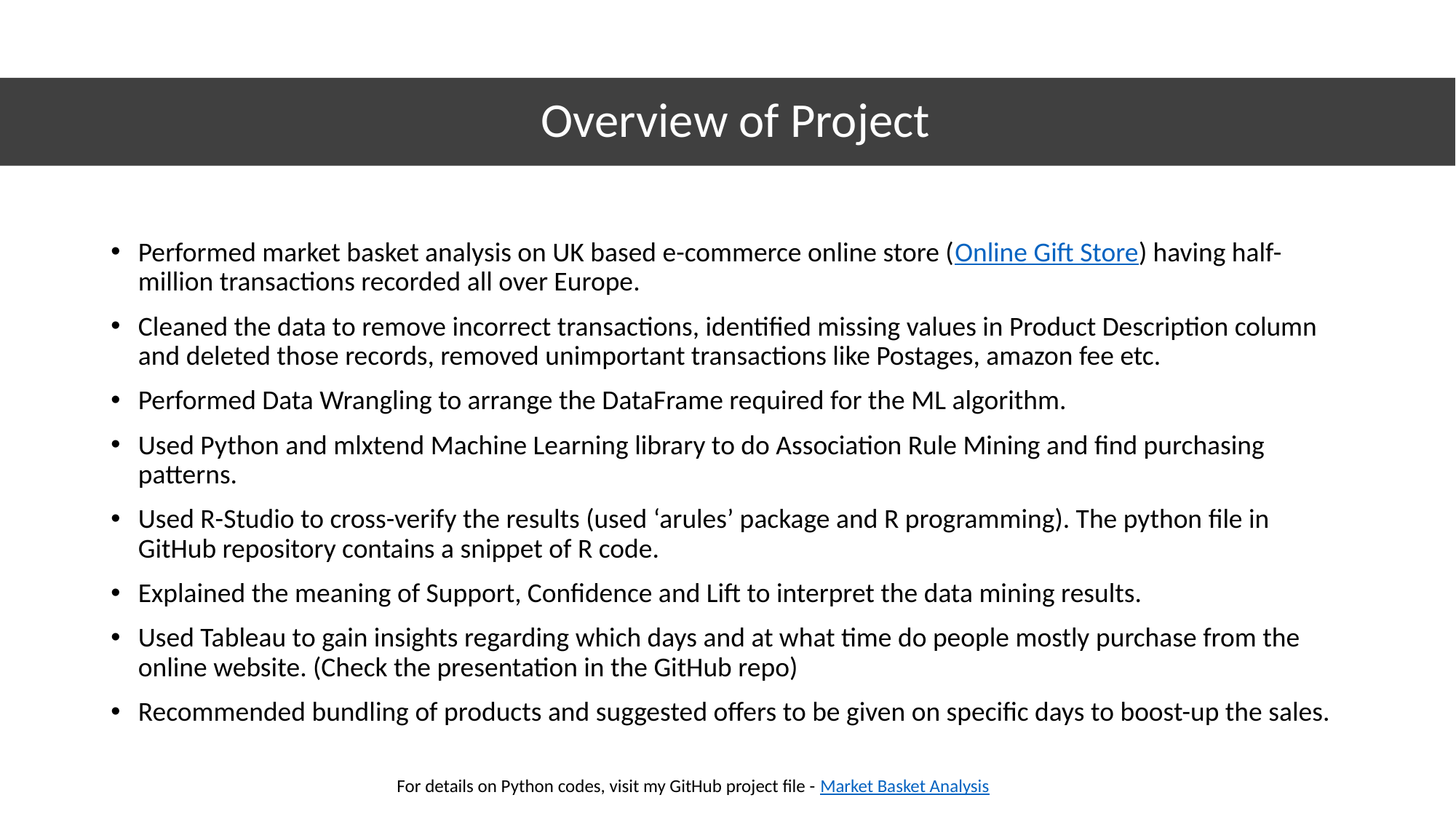

# Overview of Project

Performed market basket analysis on UK based e-commerce online store (Online Gift Store) having half-million transactions recorded all over Europe.
Cleaned the data to remove incorrect transactions, identified missing values in Product Description column and deleted those records, removed unimportant transactions like Postages, amazon fee etc.
Performed Data Wrangling to arrange the DataFrame required for the ML algorithm.
Used Python and mlxtend Machine Learning library to do Association Rule Mining and find purchasing patterns.
Used R-Studio to cross-verify the results (used ‘arules’ package and R programming). The python file in GitHub repository contains a snippet of R code.
Explained the meaning of Support, Confidence and Lift to interpret the data mining results.
Used Tableau to gain insights regarding which days and at what time do people mostly purchase from the online website. (Check the presentation in the GitHub repo)
Recommended bundling of products and suggested offers to be given on specific days to boost-up the sales.
For details on Python codes, visit my GitHub project file - Market Basket Analysis